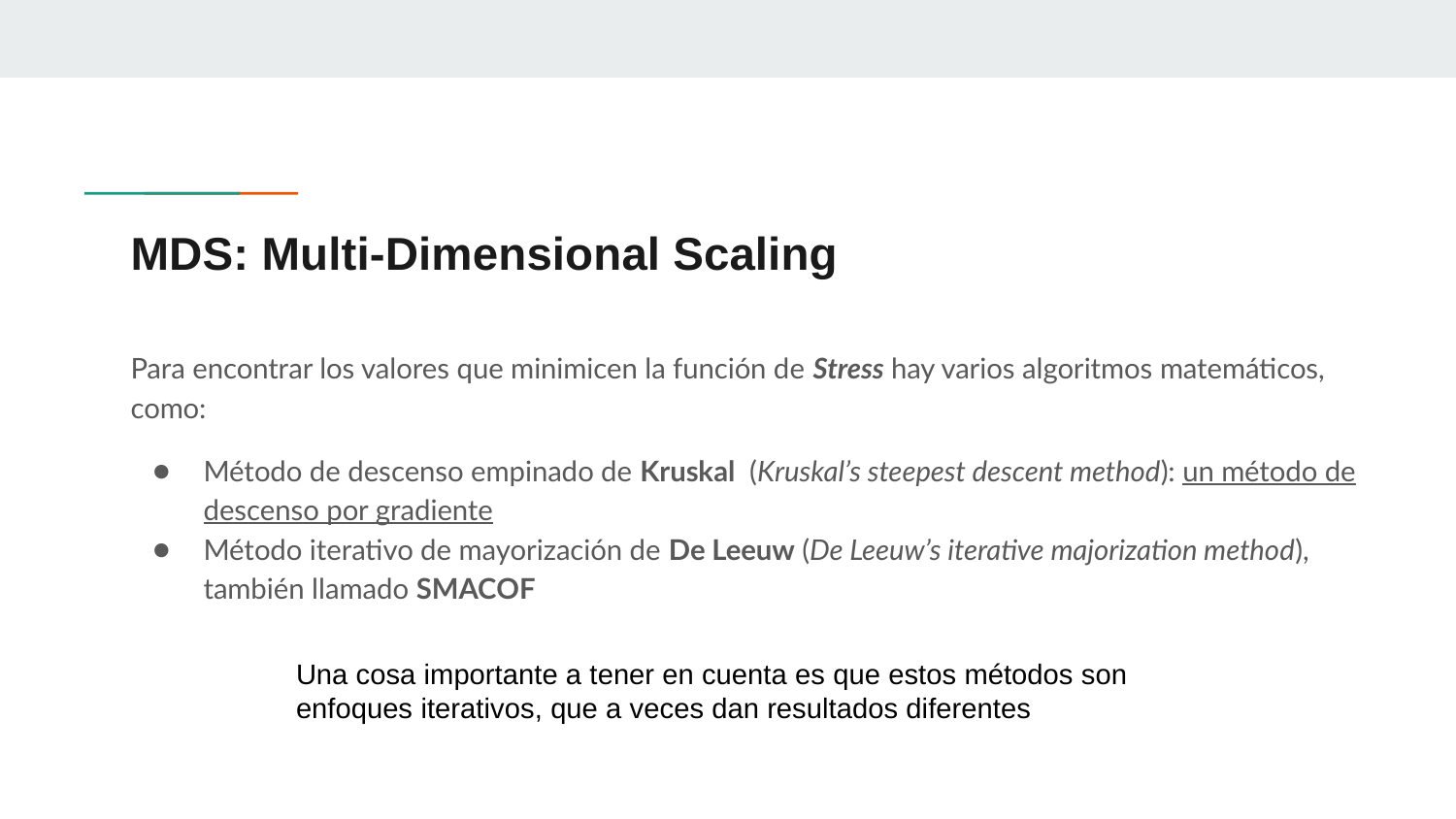

# MDS: Multi-Dimensional Scaling

Para encontrar los valores que minimicen la función de Stress hay varios algoritmos matemáticos, como:
Método de descenso empinado de Kruskal  (Kruskal’s steepest descent method): un método de descenso por gradiente
Método iterativo de mayorización de De Leeuw (De Leeuw’s iterative majorization method), también llamado SMACOF
Una cosa importante a tener en cuenta es que estos métodos son enfoques iterativos, que a veces dan resultados diferentes